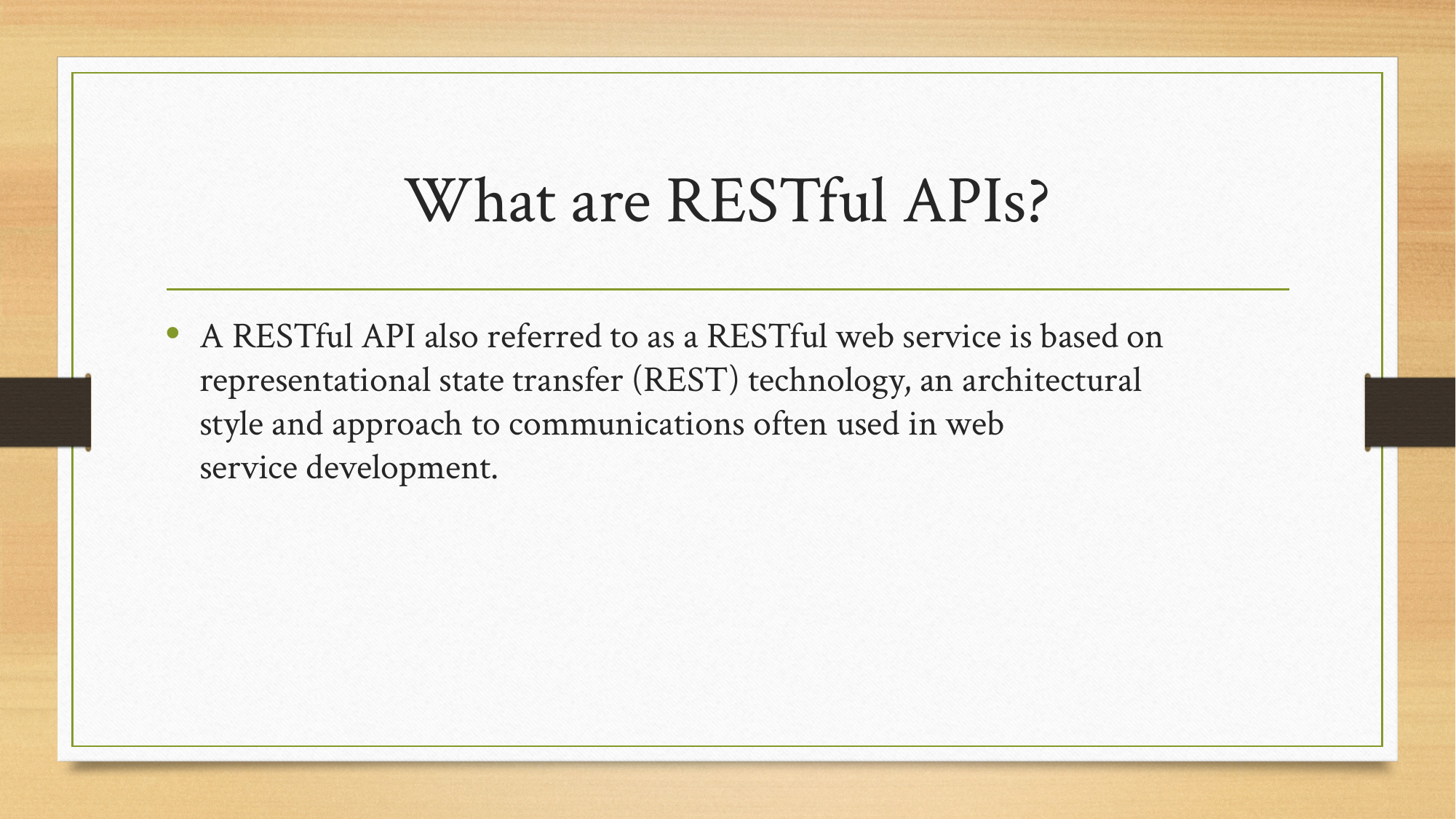

# What are RESTful APIs?
A RESTful API also referred to as a RESTful web service is based on representational state transfer (REST) technology, an architectural style and approach to communications often used in web service development.